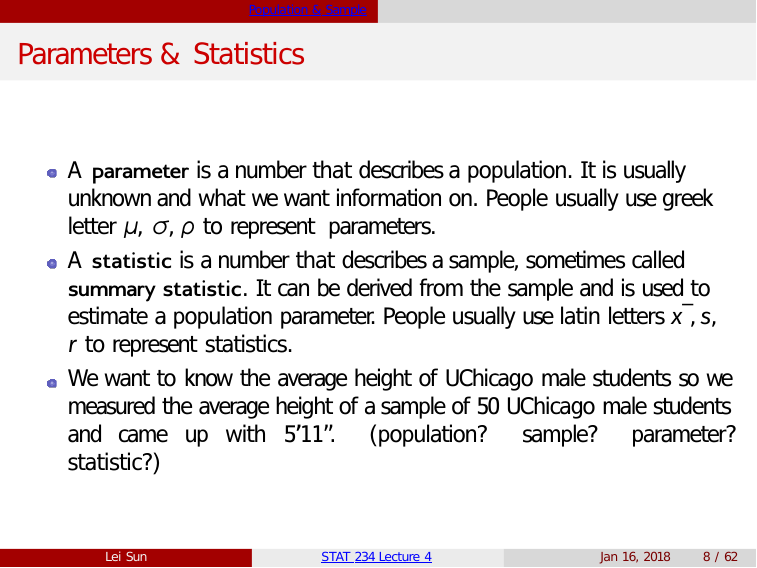

Population & Sample

# Parameters & Statistics
A parameter is a number that describes a population. It is usually  unknown and what we want information on. People usually use greek  letter µ, σ, ρ   to represent  parameters.
A statistic is a number that describes a sample, sometimes called  summary statistic. It can be derived from the sample and is used to  estimate a population parameter. People usually use latin letters x¯, s,  r  to represent statistics.
We want to know the average height of UChicago male students so we  measured the average height of a sample of 50 UChicago male students  and came up with 5’11”.  (population?  sample?  parameter? statistic?)

Lei Sun
STAT 234 Lecture 4
Jan 16, 2018
8 / 62